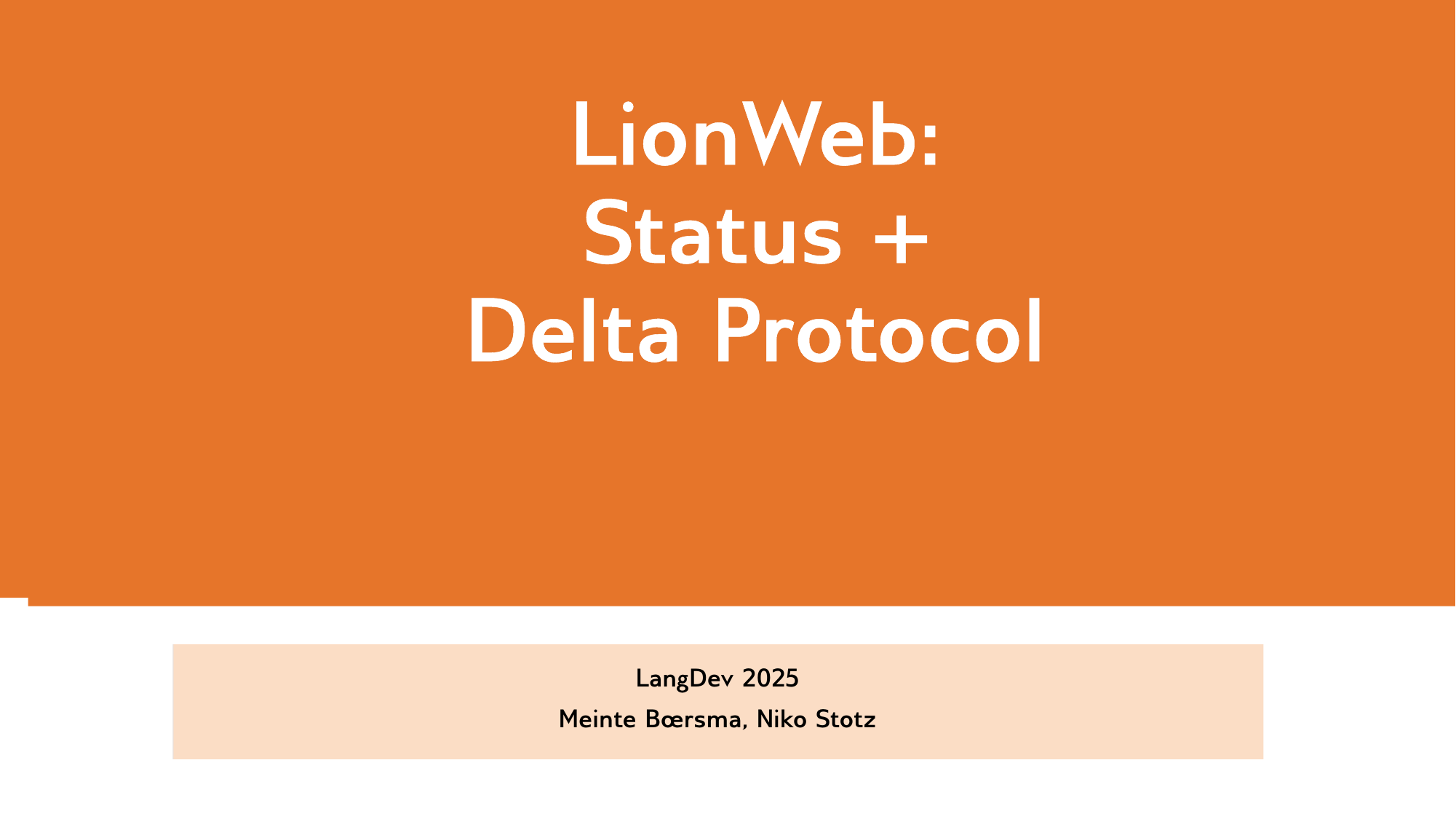

# LionWeb: Status Update
LionWeb:
Status +
Delta Protocol

LangDev 2025
Meinte Boersma, Niko Stotz